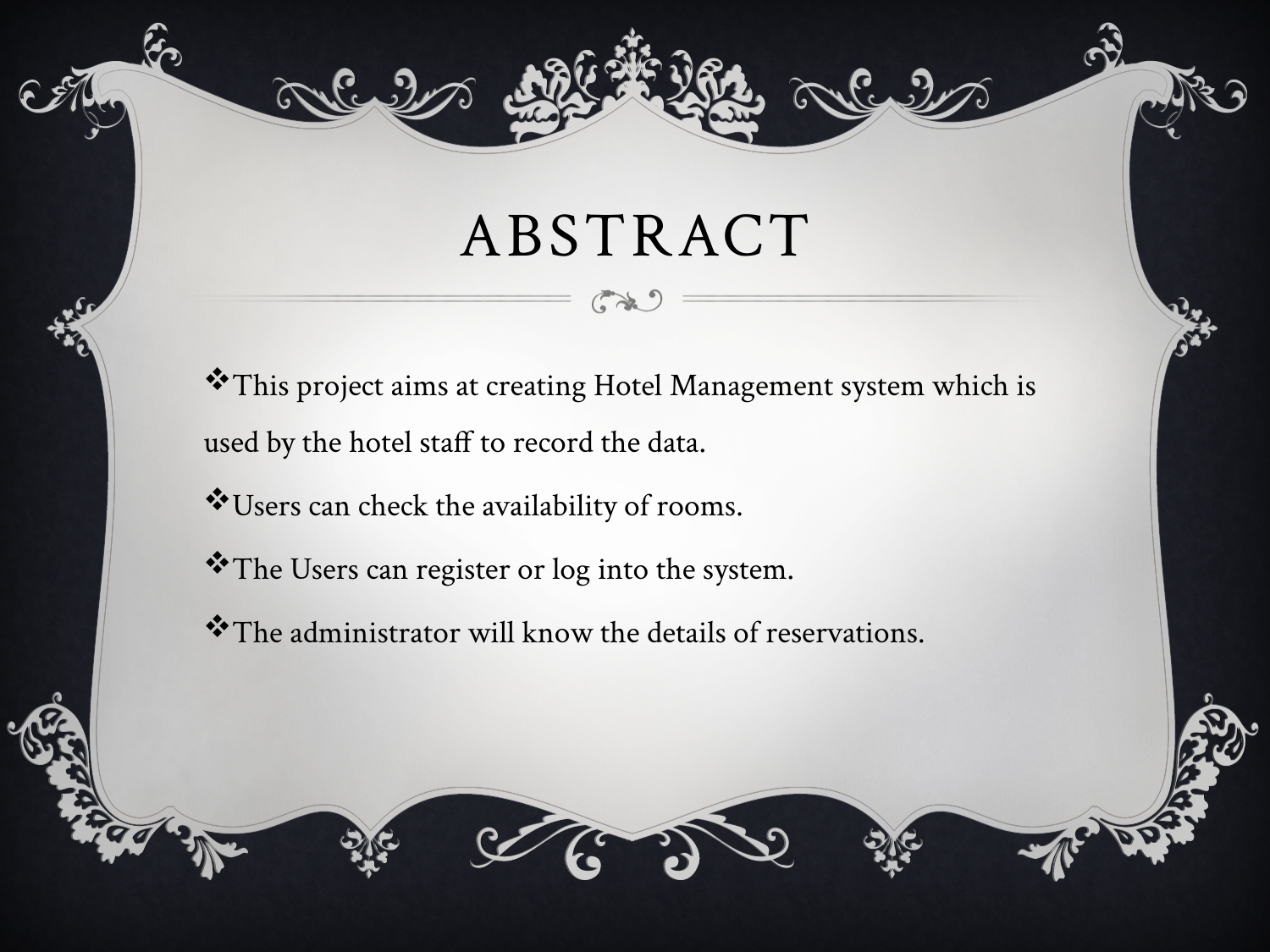

# Abstract
This project aims at creating Hotel Management system which is used by the hotel staff to record the data.
Users can check the availability of rooms.
The Users can register or log into the system.
The administrator will know the details of reservations.